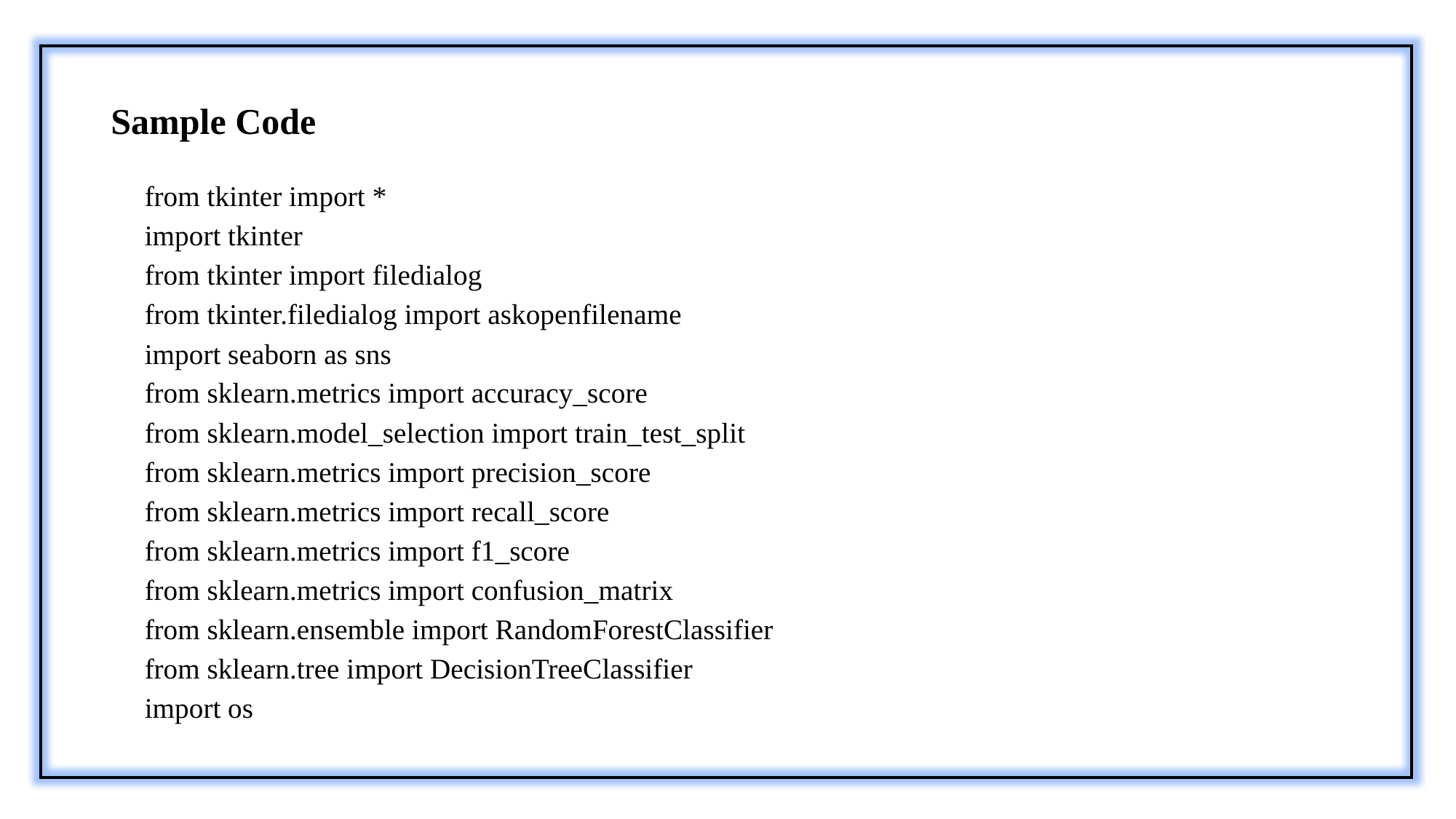

# Sample Code
from tkinter import *
import tkinter
from tkinter import filedialog
from tkinter.filedialog import askopenfilename
import seaborn as sns
from sklearn.metrics import accuracy_score
from sklearn.model_selection import train_test_split
from sklearn.metrics import precision_score
from sklearn.metrics import recall_score
from sklearn.metrics import f1_score
from sklearn.metrics import confusion_matrix
from sklearn.ensemble import RandomForestClassifier
from sklearn.tree import DecisionTreeClassifier
import os